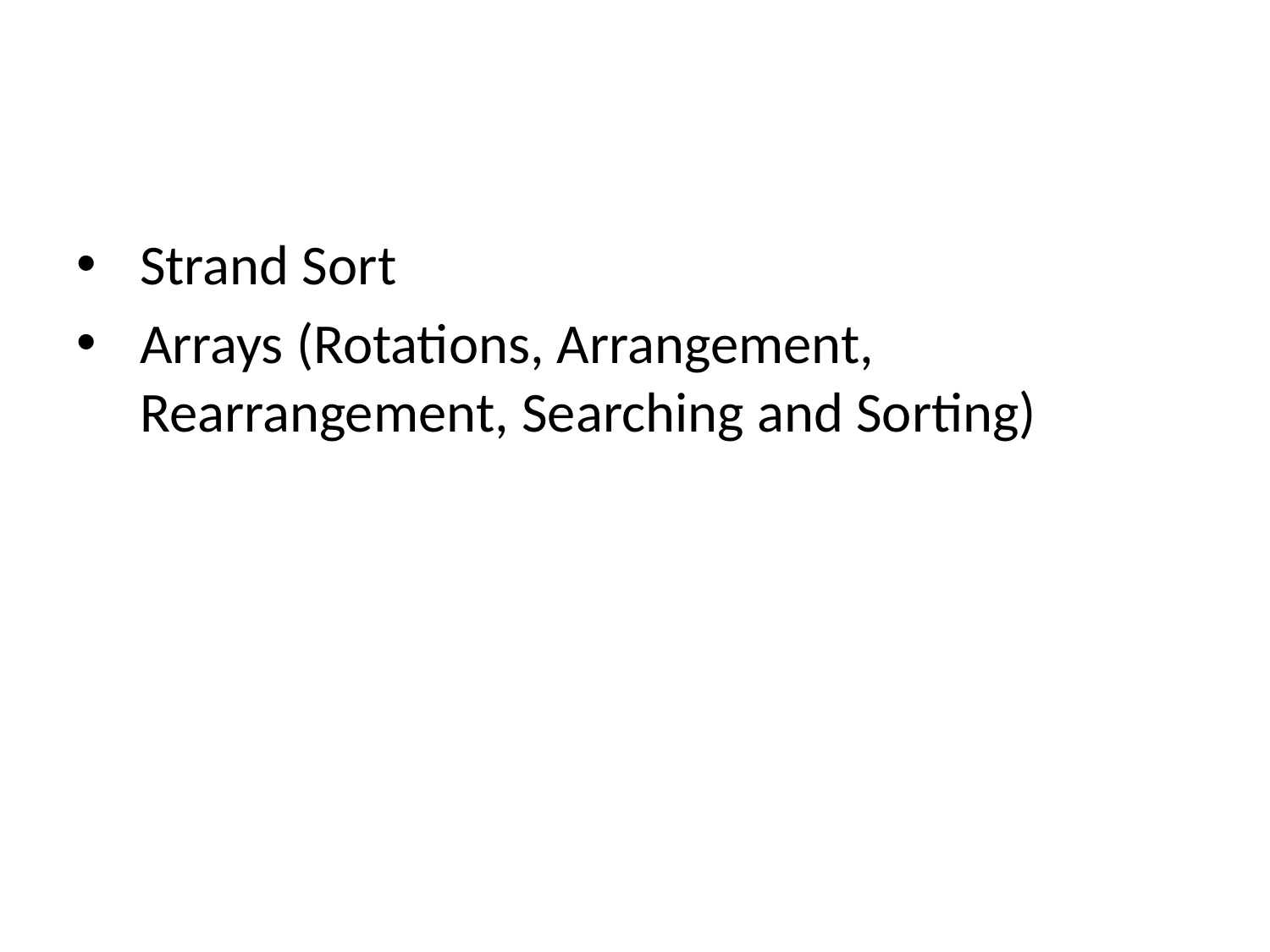

Strand Sort
Arrays (Rotations, Arrangement, Rearrangement, Searching and Sorting)